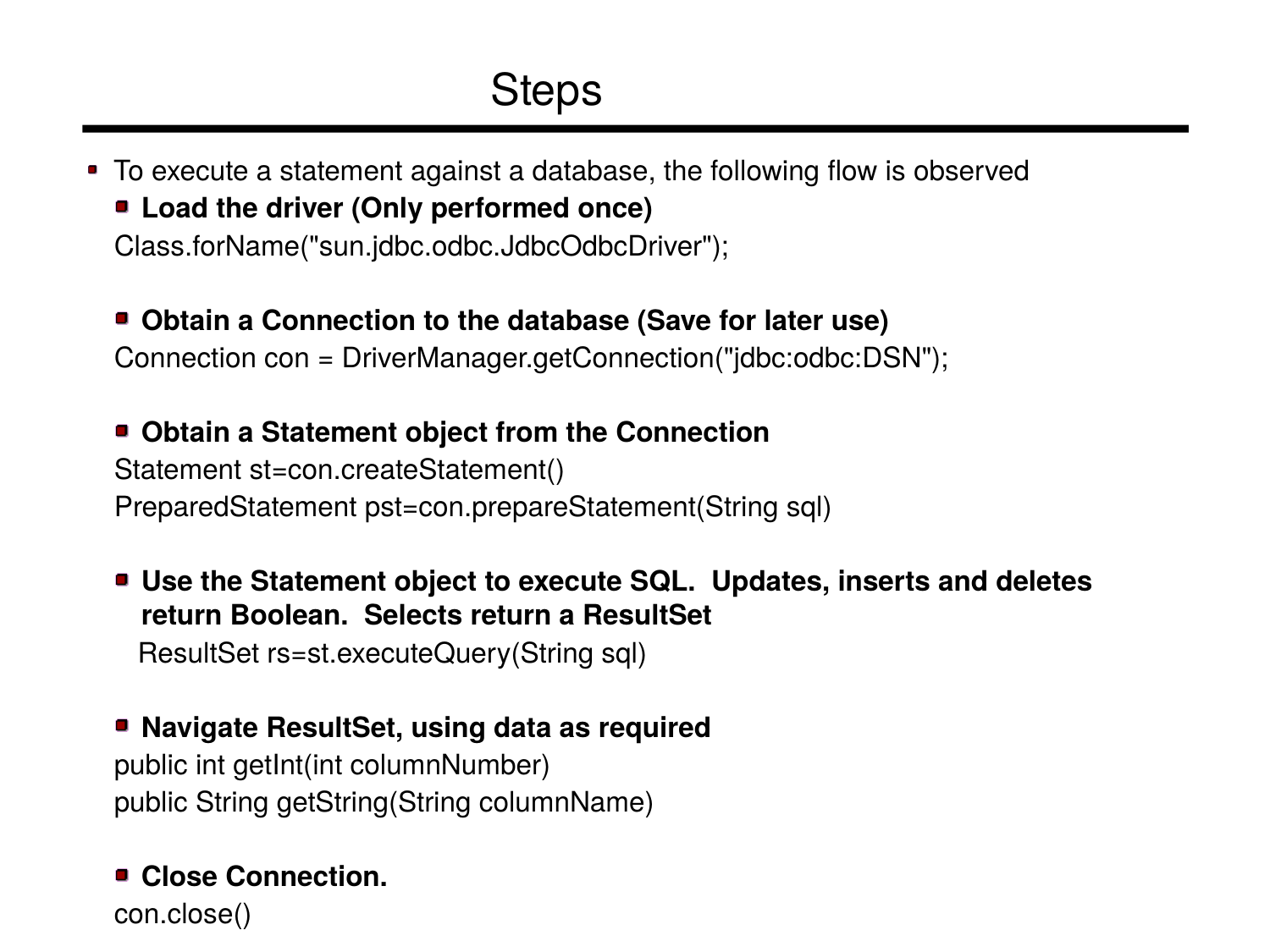

Steps

To execute a statement against a database, the following flow is observed
Load the driver (Only performed once)
Class.forName("sun.jdbc.odbc.JdbcOdbcDriver");

Obtain a Connection to the database (Save for later use)
Connection con = DriverManager.getConnection("jdbc:odbc:DSN");

Obtain a Statement object from the Connection
Statement st=con.createStatement()
PreparedStatement pst=con.prepareStatement(String sql)

Use the Statement object to execute SQL.  Updates, inserts and deletes return Boolean.  Selects return a ResultSet
   ResultSet rs=st.executeQuery(String sql)

Navigate ResultSet, using data as required
public int getInt(int columnNumber)
public String getString(String columnName)

Close Connection.
con.close()